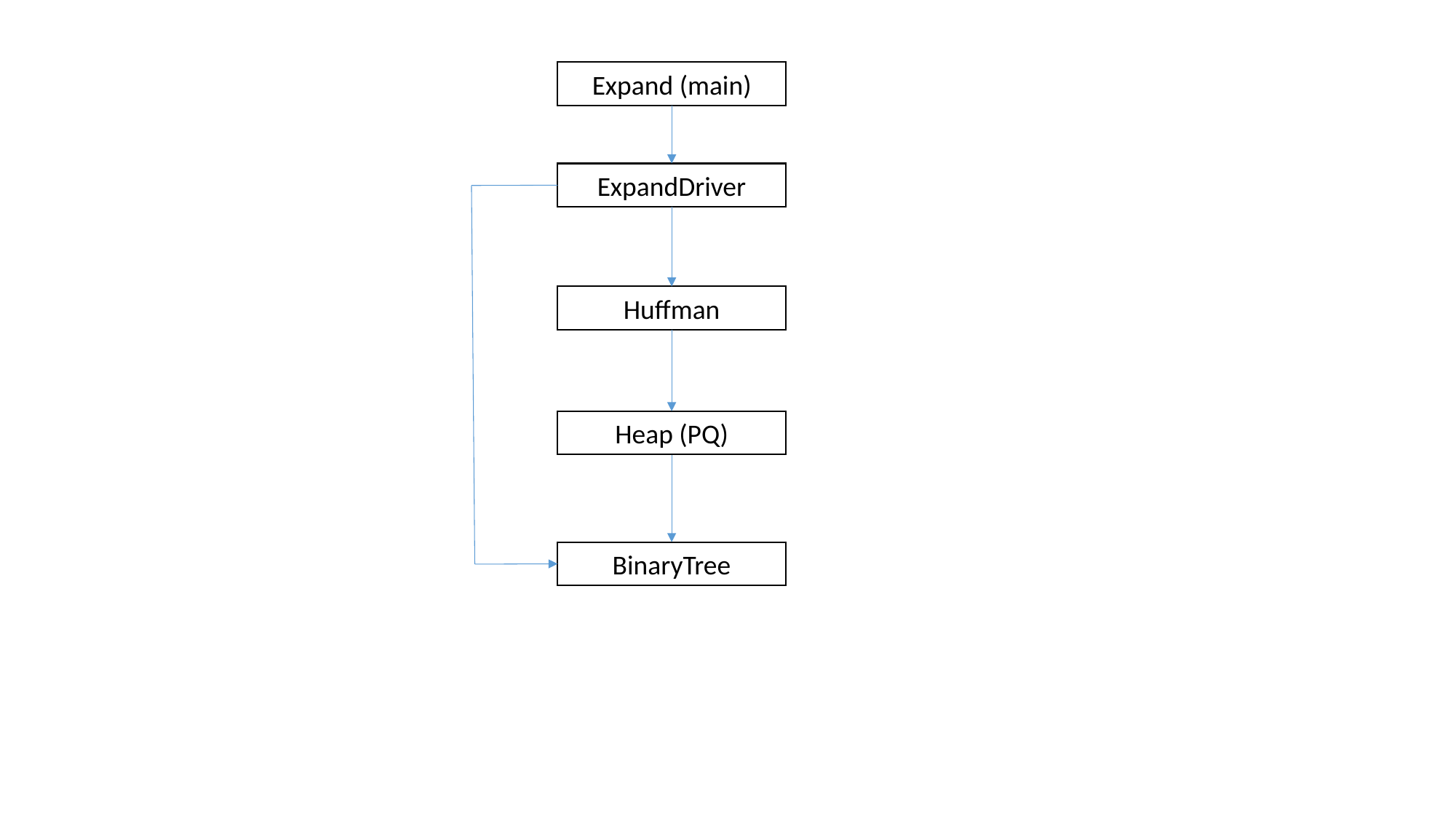

Expand (main)
ExpandDriver
Huffman
Heap (PQ)
BinaryTree